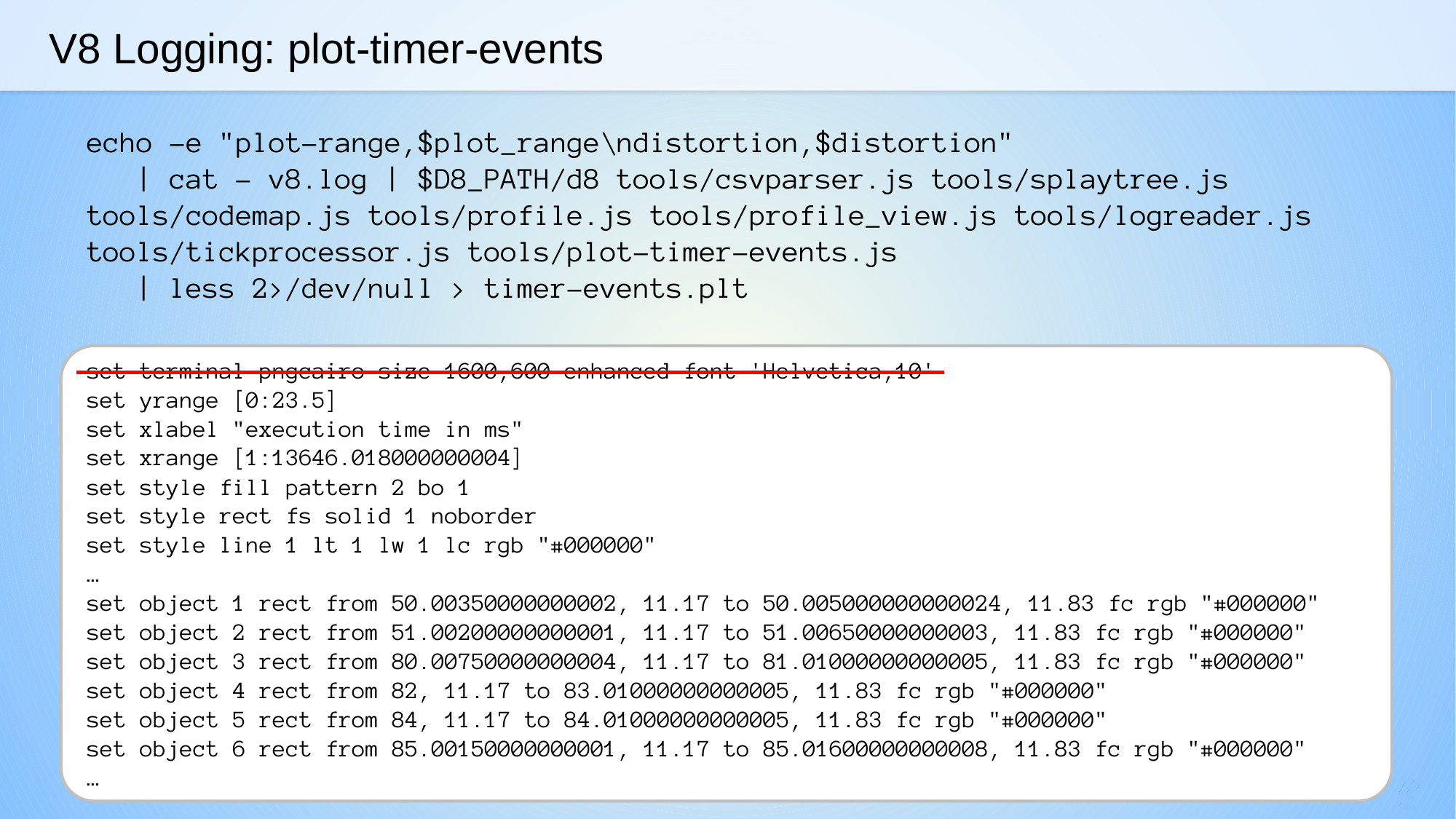

# V8 Logging: plot-timer-events
echo -e "plot-range,$plot_range\ndistortion,$distortion"
   | cat - v8.log | $D8_PATH/d8 tools/csvparser.js tools/splaytree.js tools/codemap.js tools/profile.js tools/profile_view.js tools/logreader.js tools/tickprocessor.js tools/plot-timer-events.js
   | less 2>/dev/null > timer-events.plt

set terminal pngcairo size 1600,600 enhanced font 'Helvetica,10'
set yrange [0:23.5]
set xlabel "execution time in ms"
set xrange [1:13646.018000000004]
set style fill pattern 2 bo 1
set style rect fs solid 1 noborder
set style line 1 lt 1 lw 1 lc rgb "#000000"
…
set object 1 rect from 50.00350000000002, 11.17 to 50.005000000000024, 11.83 fc rgb "#000000"
set object 2 rect from 51.00200000000001, 11.17 to 51.00650000000003, 11.83 fc rgb "#000000"
set object 3 rect from 80.00750000000004, 11.17 to 81.01000000000005, 11.83 fc rgb "#000000"
set object 4 rect from 82, 11.17 to 83.01000000000005, 11.83 fc rgb "#000000"
set object 5 rect from 84, 11.17 to 84.01000000000005, 11.83 fc rgb "#000000"
set object 6 rect from 85.00150000000001, 11.17 to 85.01600000000008, 11.83 fc rgb "#000000"
…